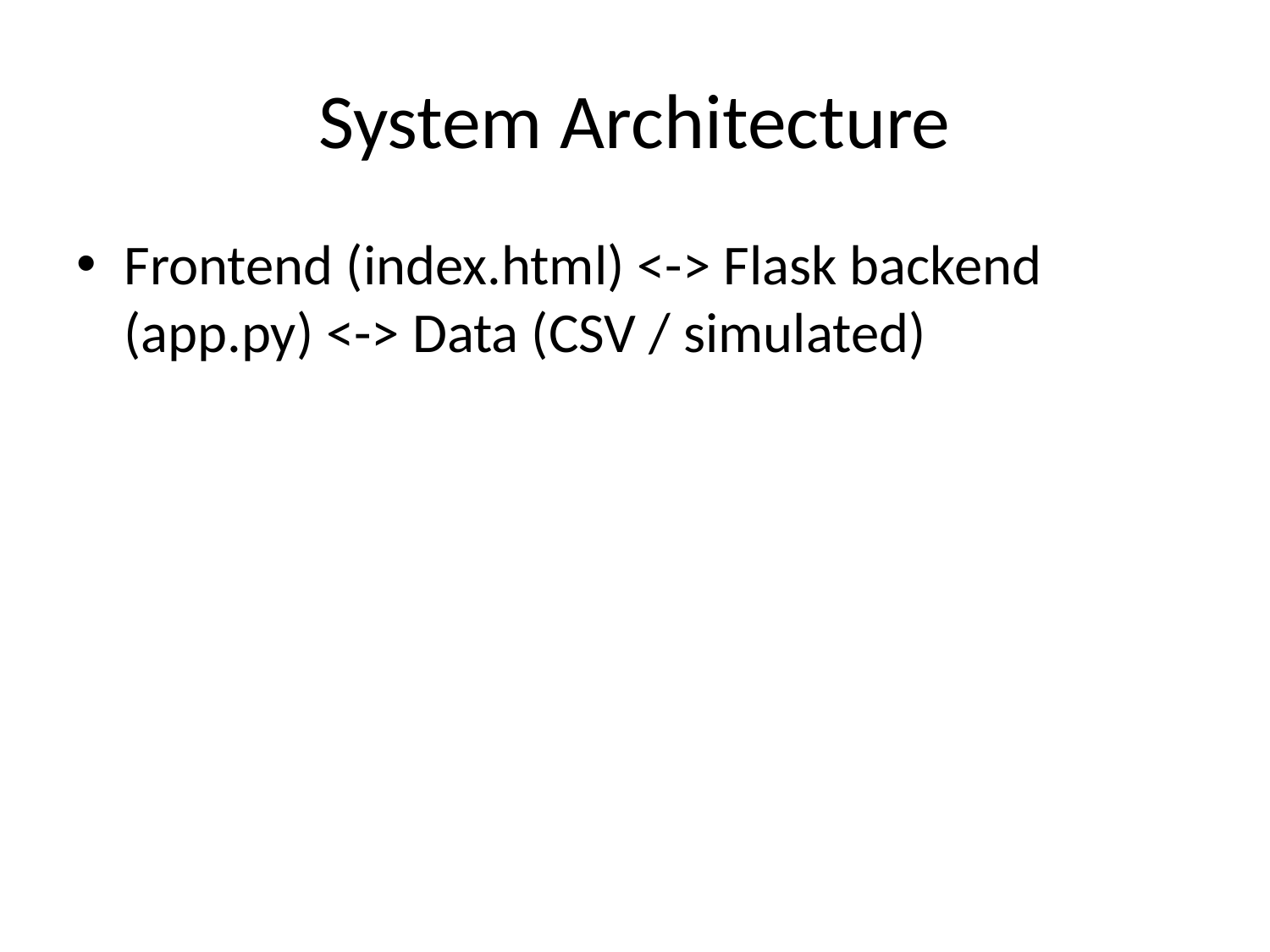

# System Architecture
Frontend (index.html) <-> Flask backend (app.py) <-> Data (CSV / simulated)